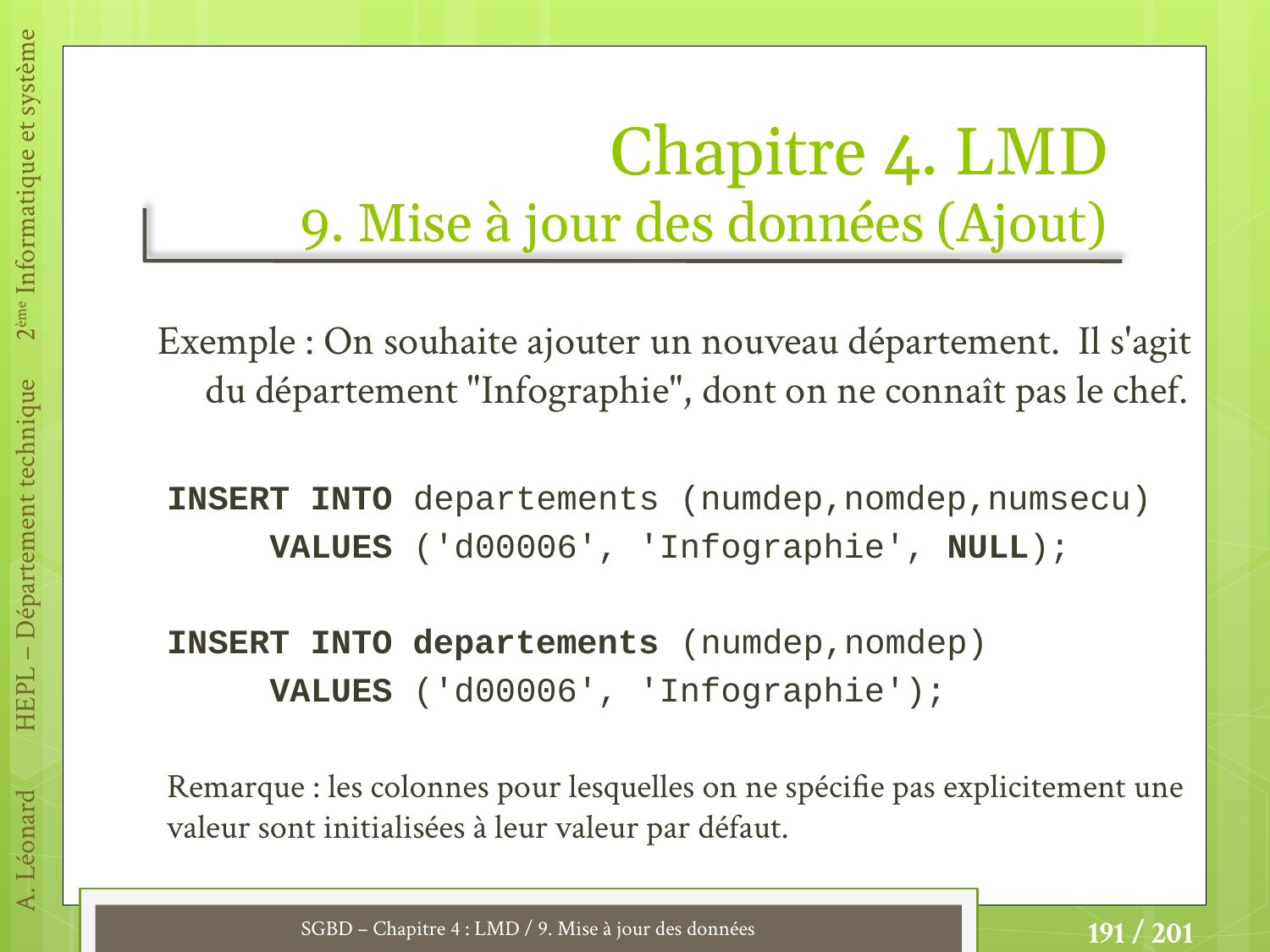

# Chapitre 4. LMD 9. Mise à jour des données (Ajout)
Exemple : On souhaite ajouter un nouveau département.  Il s'agit du département "Infographie", dont on ne connaît pas le chef.

INSERT INTO departements (numdep,nomdep,numsecu)
     VALUES ('d00006', 'Infographie', NULL);

INSERT INTO departements (numdep,nomdep)
     VALUES ('d00006', 'Infographie');

Remarque : les colonnes pour lesquelles on ne spécifie pas explicitement une valeur sont initialisées à leur valeur par défaut.
SGBD – Chapitre 4 : LMD / 9. Mise à jour des données